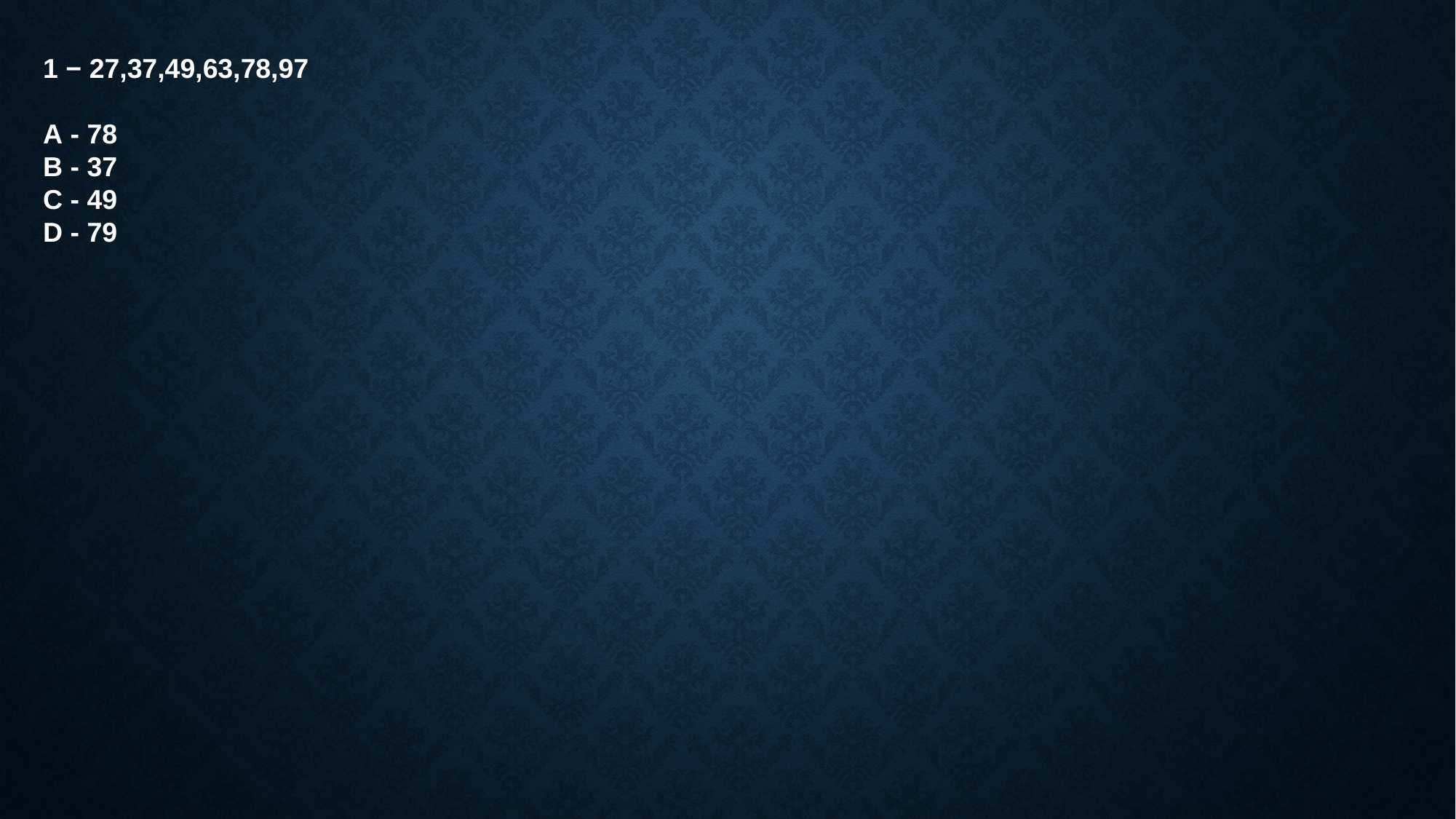

1 − 27,37,49,63,78,97

A - 78
B - 37
C - 49
D - 79